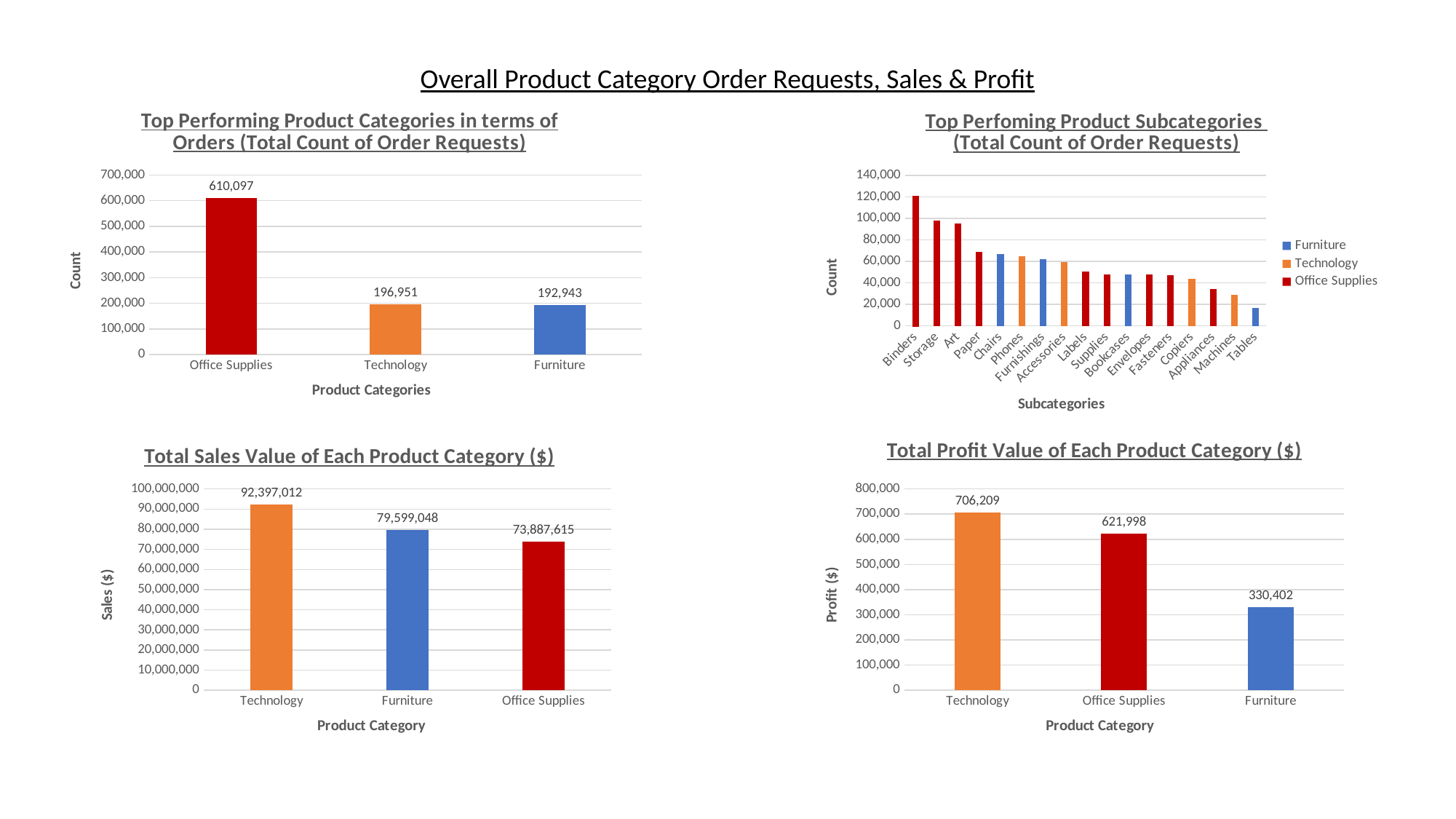

# Overall Product Category Order Requests, Sales & Profit

### Chart: Top Performing Product Categories in terms of Orders (Total Count of Order Requests)

| Category | Top Performing Product Categories (Count of Order Requests) |
|---|---|
| Office Supplies | 610097.0 |
| Technology | 196951.0 |
| Furniture | 192943.0 |

[unsupported chart]

### Chart: Total Profit Value of Each Product Category ($)

| Category | Total Profit Figures for Product Categories |
|---|---|
| Technology | 706209.15 |
| Office Supplies | 621998.31 |
| Furniture | 330401.63 |

### Chart: Total Sales Value of Each Product Category ($)

| Category | Total Sales per Sales Category |
|---|---|
| Technology | 92397011.93 |
| Furniture | 79599048.27 |
| Office Supplies | 73887614.56 |